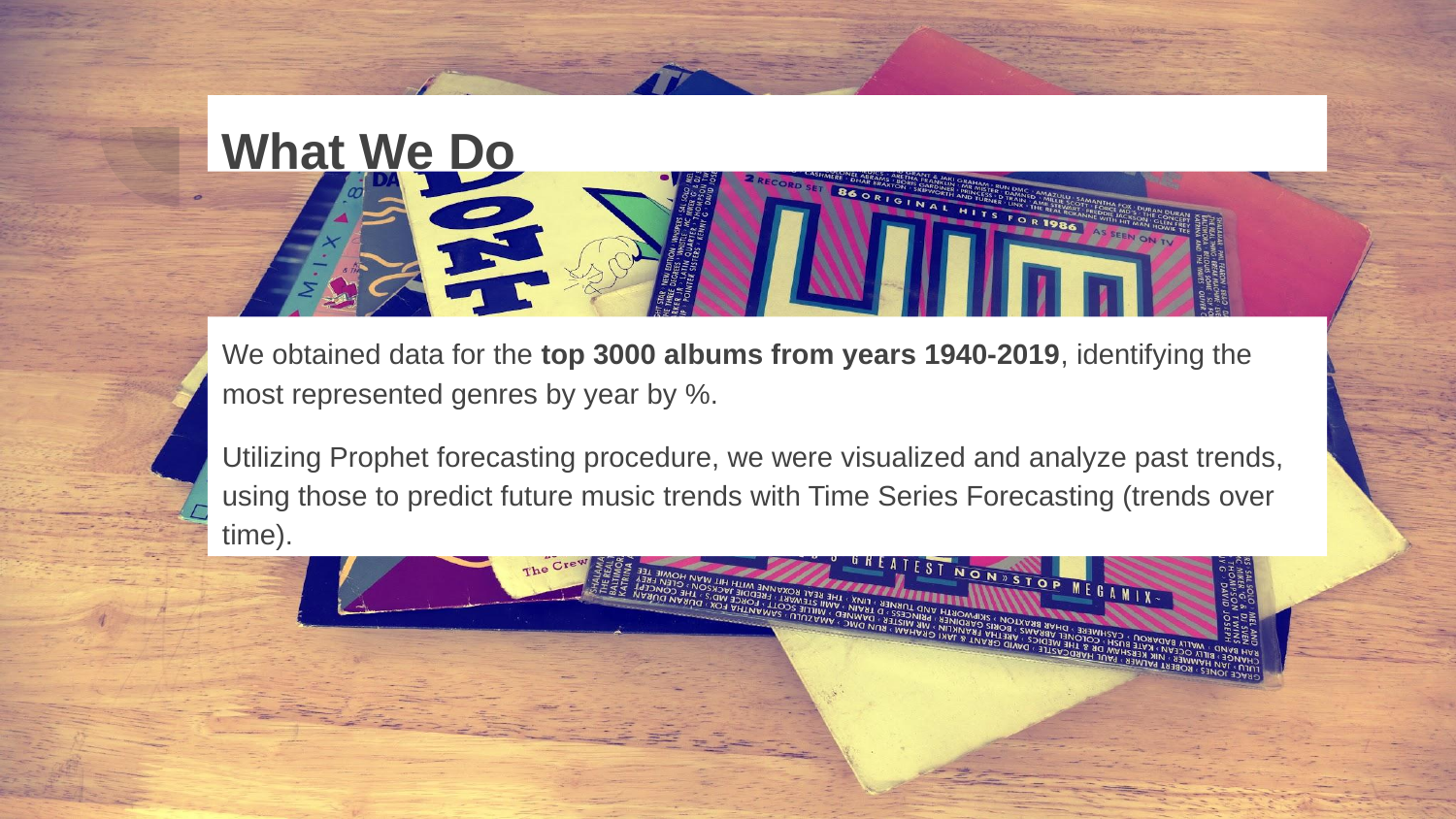

# What We Do
We obtained data for the top 3000 albums from years 1940-2019, identifying the most represented genres by year by %.
Utilizing Prophet forecasting procedure, we were visualized and analyze past trends, using those to predict future music trends with Time Series Forecasting (trends over time).